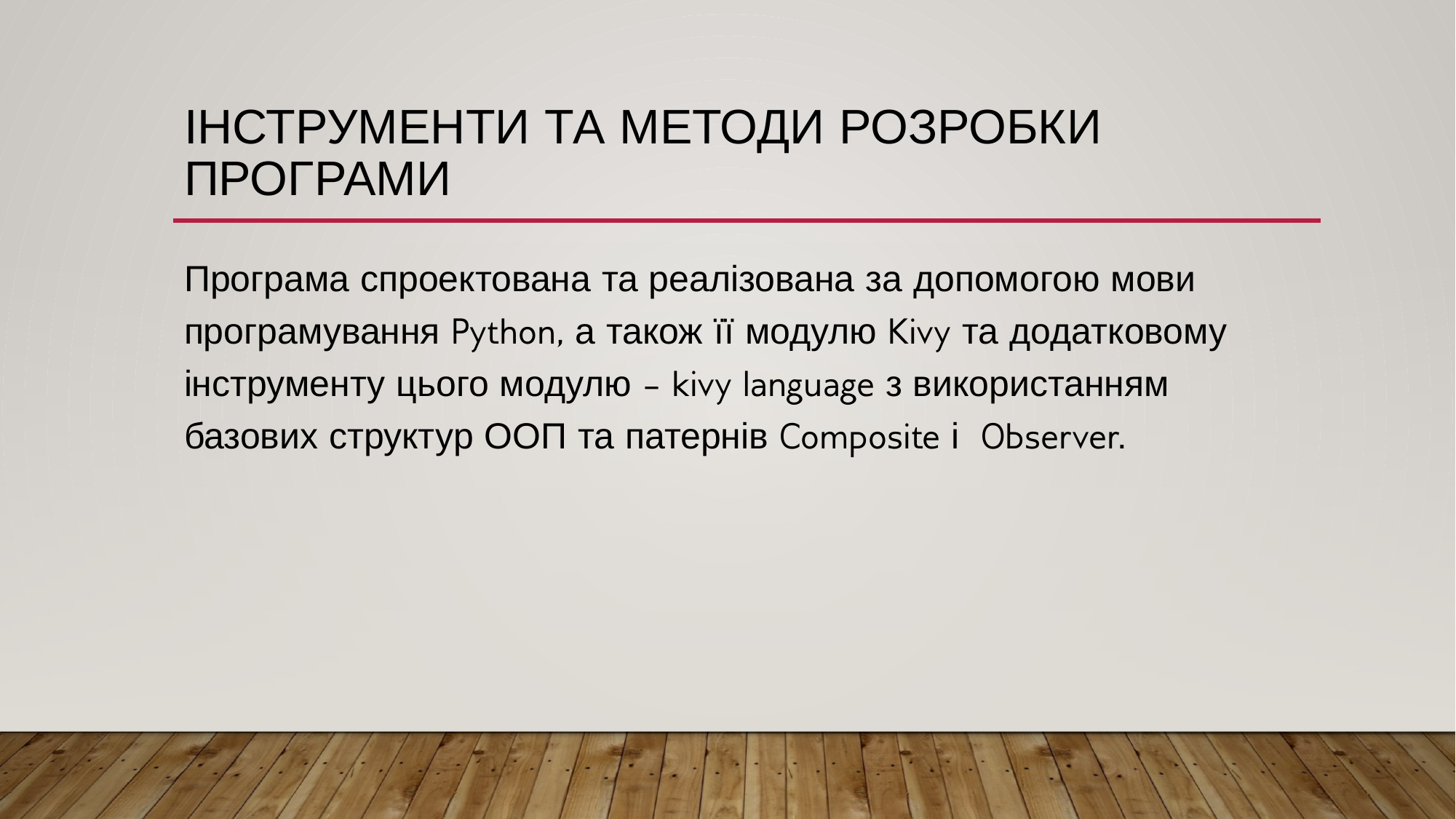

# Інструменти та методи розробки програми
Програма спроектована та реалізована за допомогою мови програмування Python, а також її модулю Kivy та додатковому інструменту цього модулю – kivy language з використанням базових структур ООП та патернів Composite і  Observer.